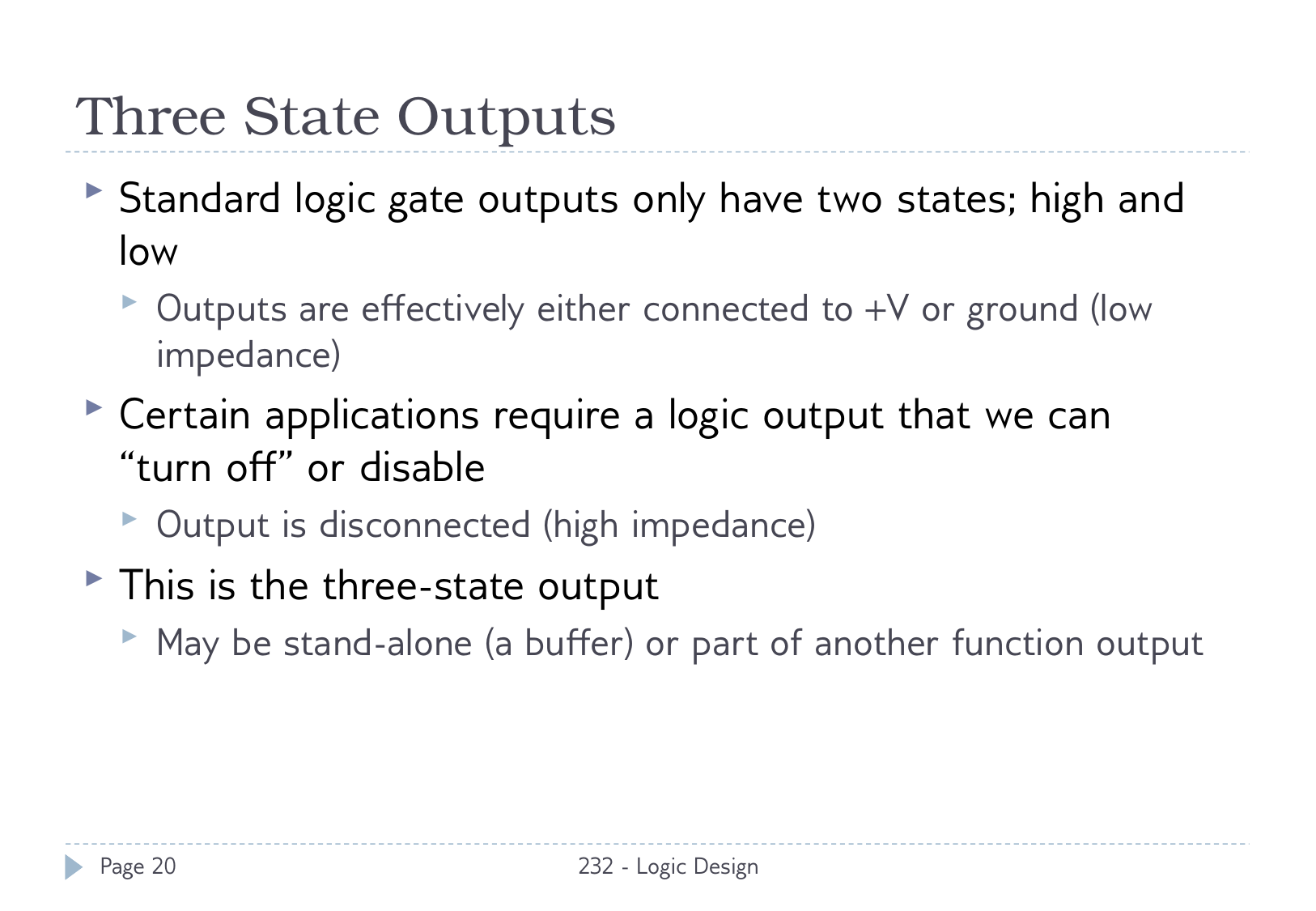

Three State Outputs
Standard logic gate outputs only have two states; high and low
Outputs are effectively either connected to +V or ground (low impedance)
Certain applications require a logic output that we can “turn off” or disable
Output is disconnected (high impedance)
This is the three-state output
May be stand-alone (a buffer) or part of another function output
Page 20
232 - Logic Design